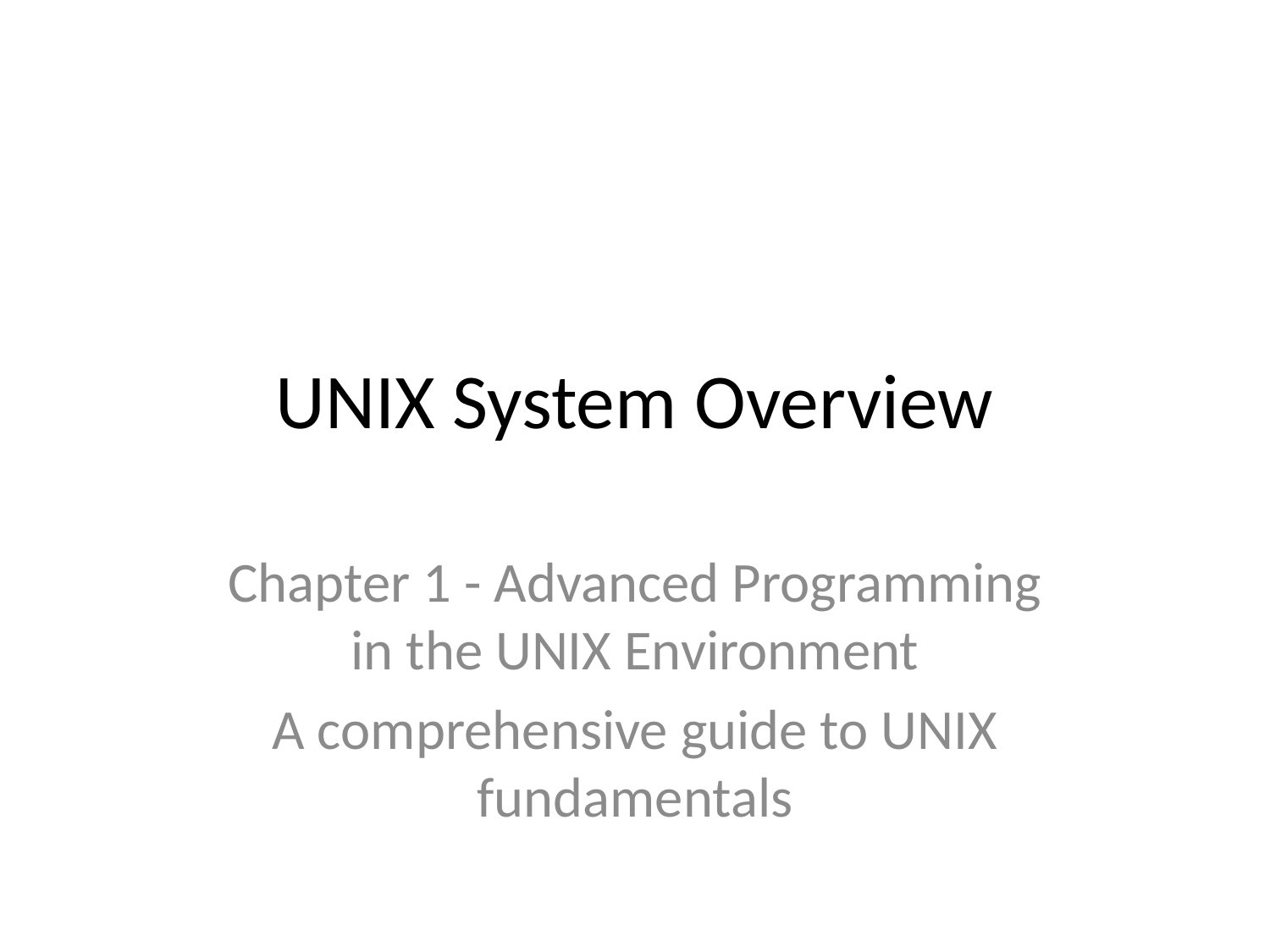

# UNIX System Overview
Chapter 1 - Advanced Programming in the UNIX Environment
A comprehensive guide to UNIX fundamentals